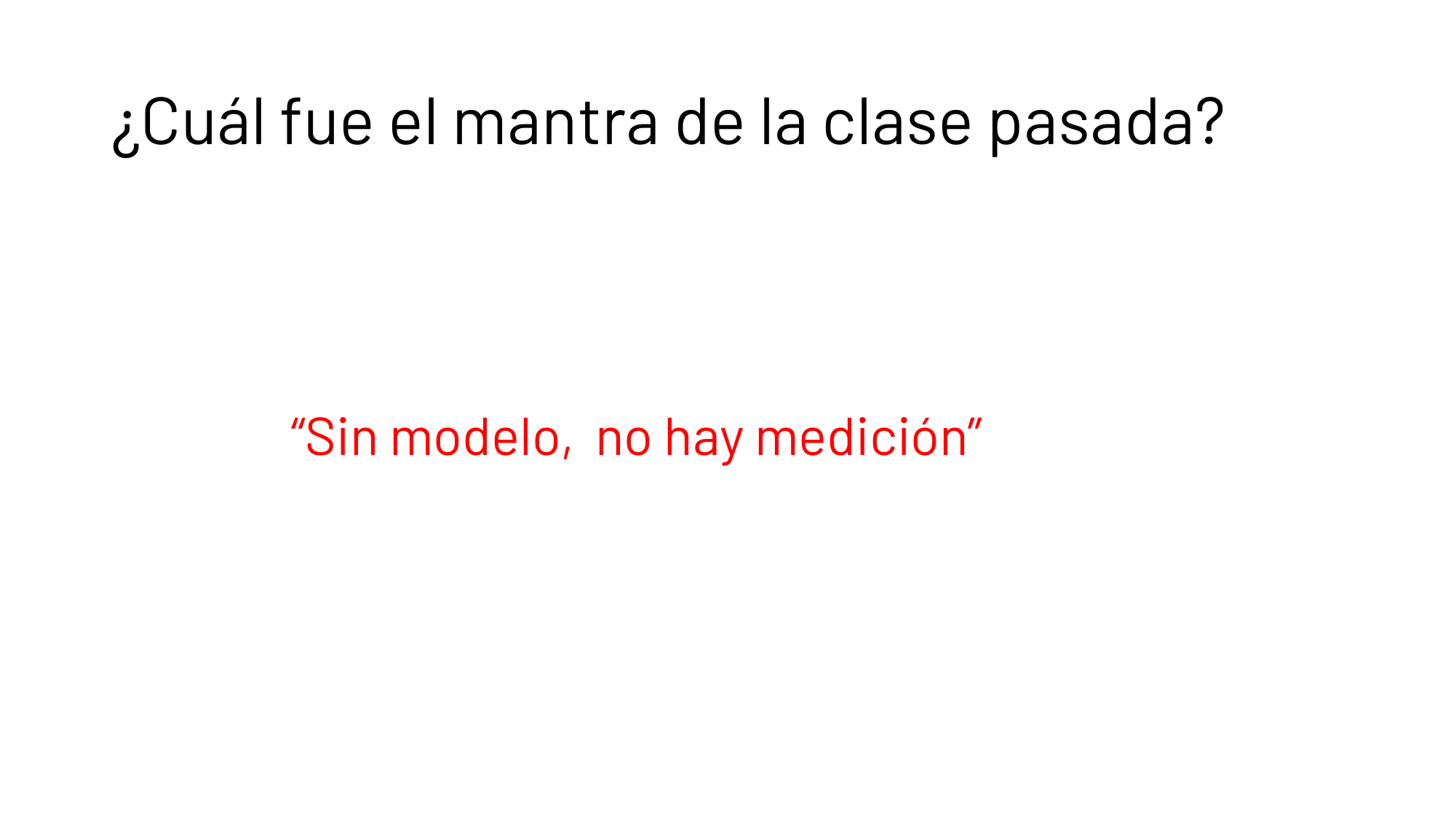

# ¿Cuál fue el mantra de la clase pasada?

“Sin modelo,  no hay medición”